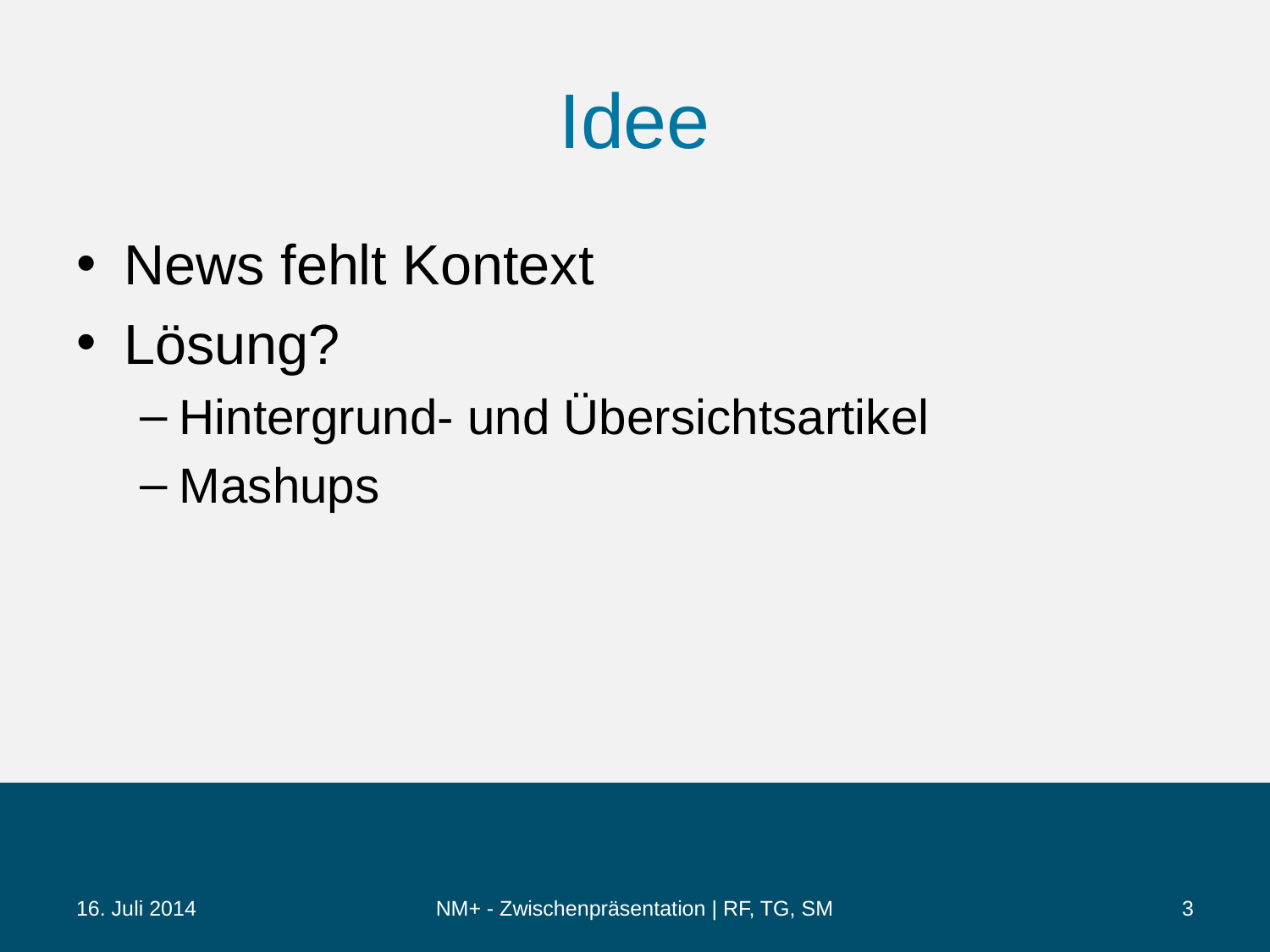

# Idee
News fehlt Kontext
Lösung?
Hintergrund- und Übersichtsartikel
Mashups

16. Juli 2014
NM+ - Zwischenpräsentation | RF, TG, SM
3